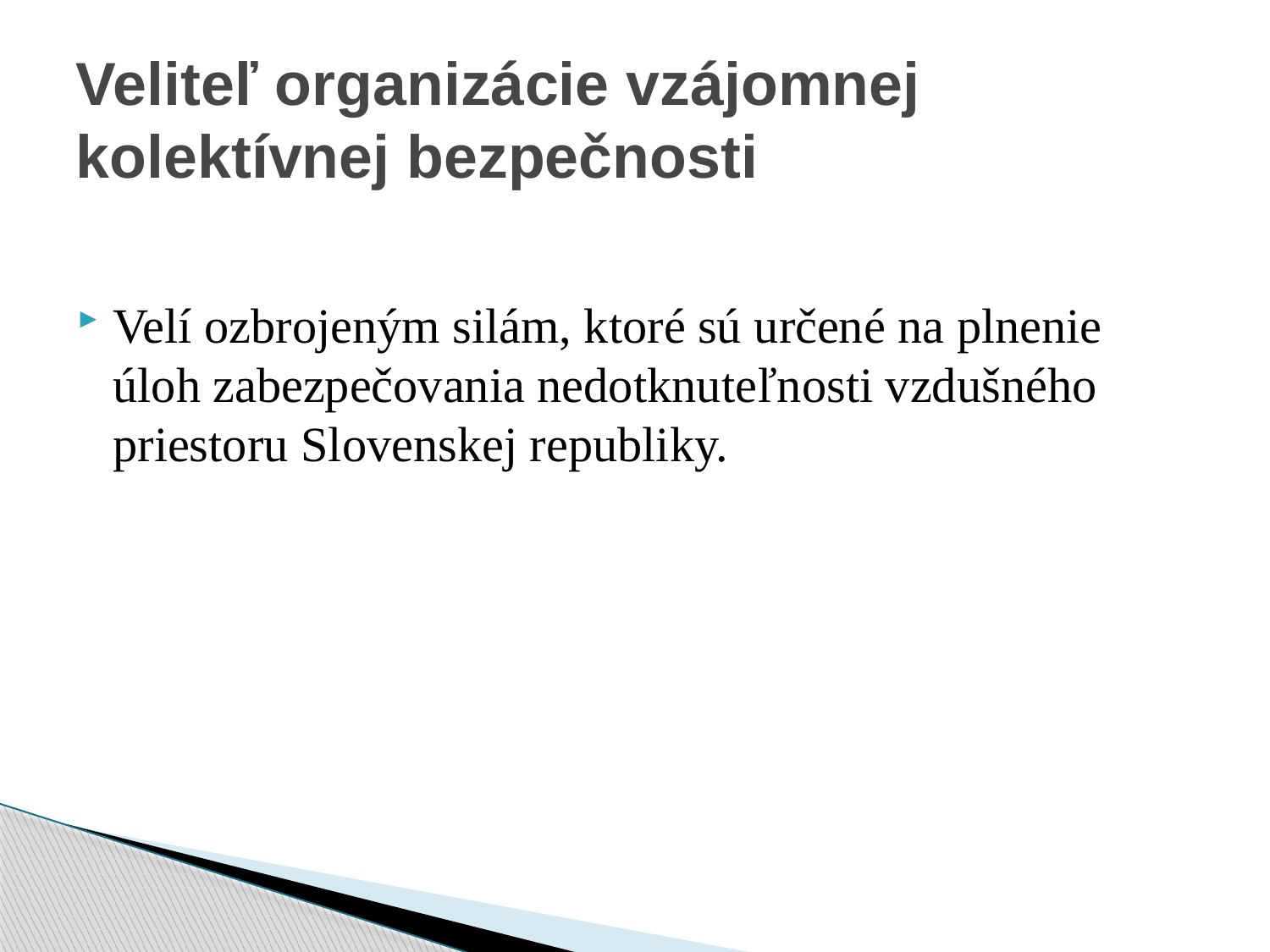

# Veliteľ organizácie vzájomnej kolektívnej bezpečnosti
Velí ozbrojeným silám, ktoré sú určené na plnenie úloh zabezpečovania nedotknuteľnosti vzdušného priestoru Slovenskej republiky.